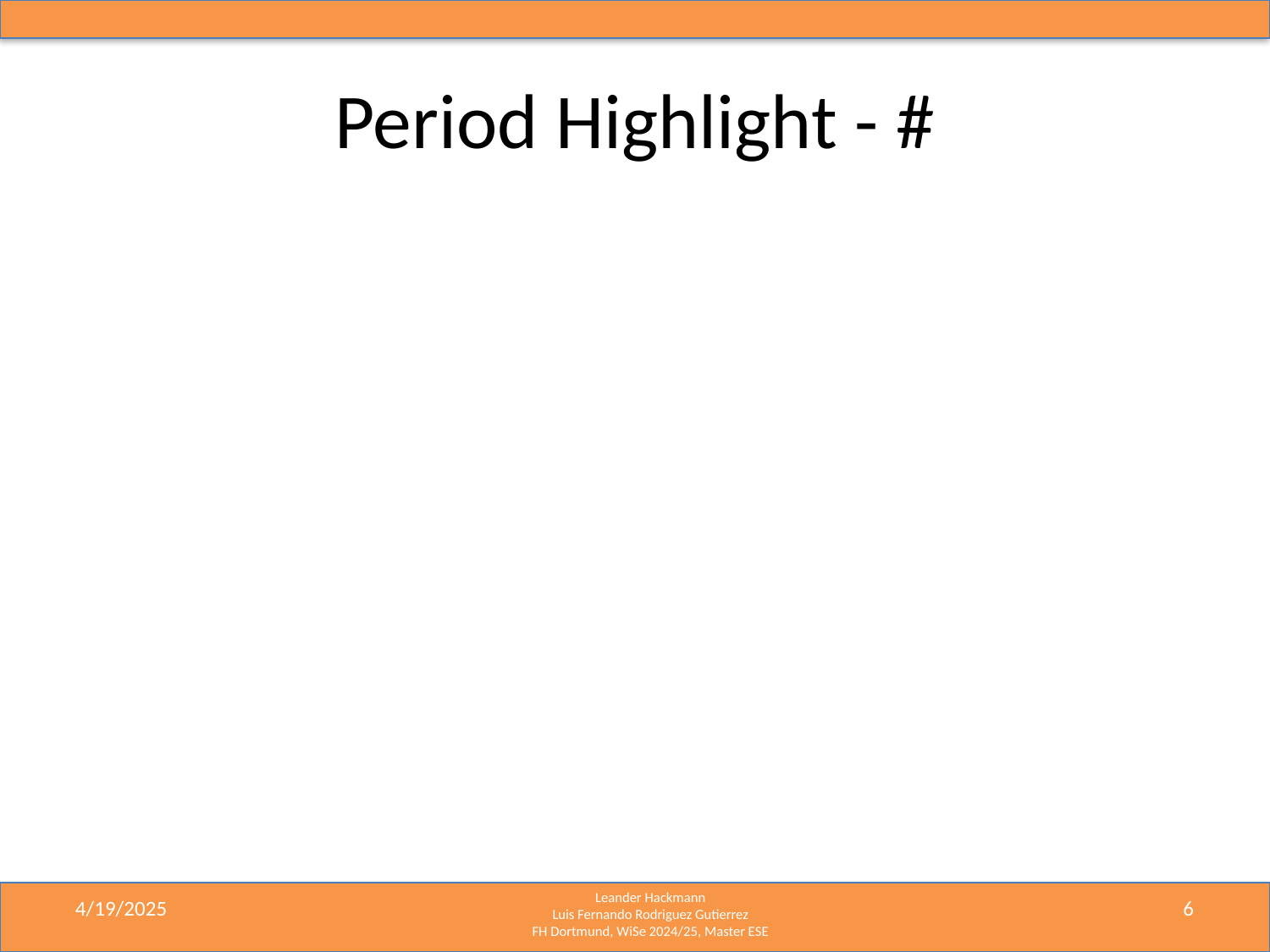

# Period Highlight - #

4/19/2025
6